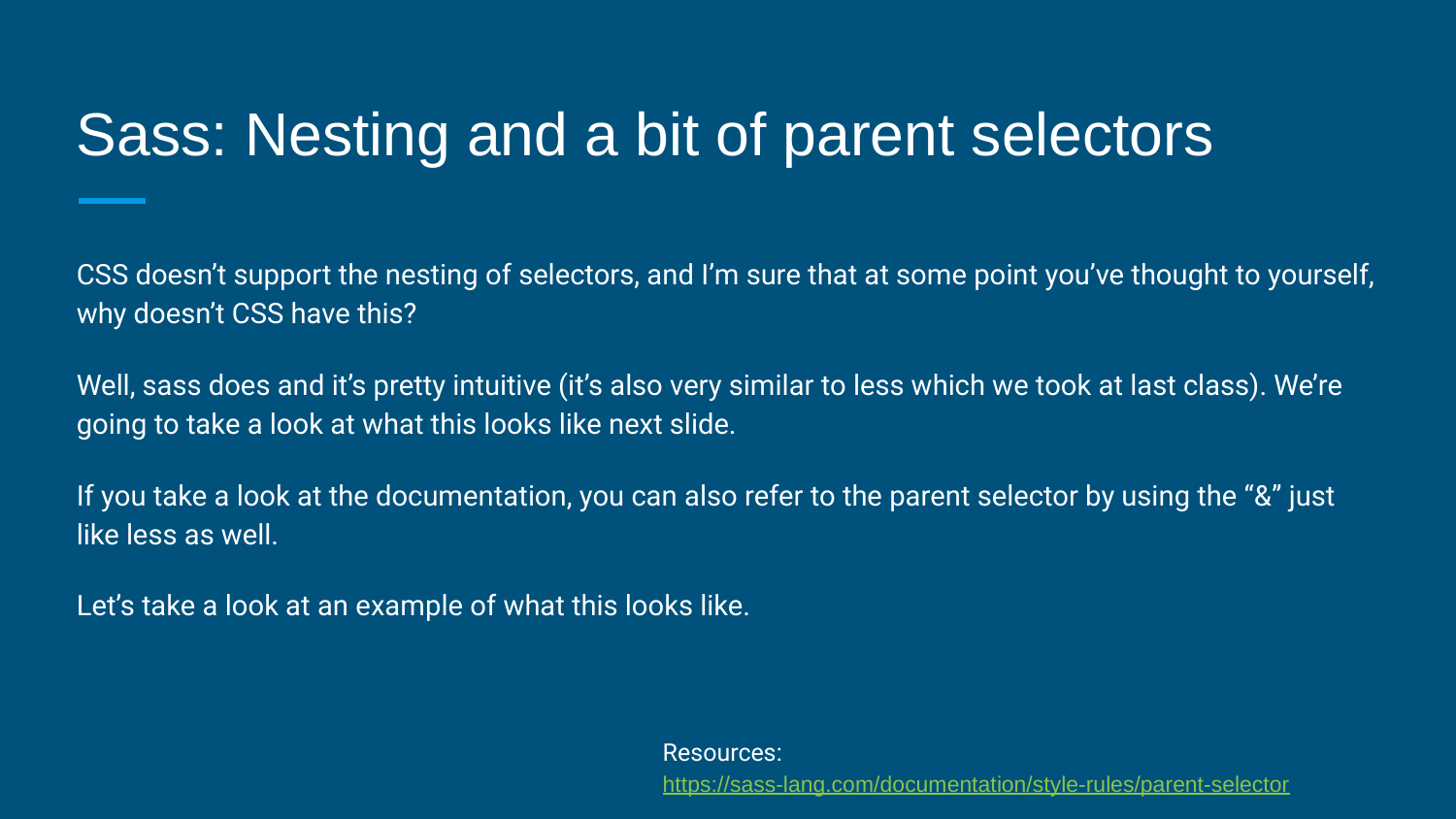

# Sass: Nesting and a bit of parent selectors
CSS doesn’t support the nesting of selectors, and I’m sure that at some point you’ve thought to yourself, why doesn’t CSS have this?
Well, sass does and it’s pretty intuitive (it’s also very similar to less which we took at last class). We’re going to take a look at what this looks like next slide.
If you take a look at the documentation, you can also refer to the parent selector by using the “&” just like less as well.
Let’s take a look at an example of what this looks like.

Resources:
https://sass-lang.com/documentation/style-rules/parent-selector